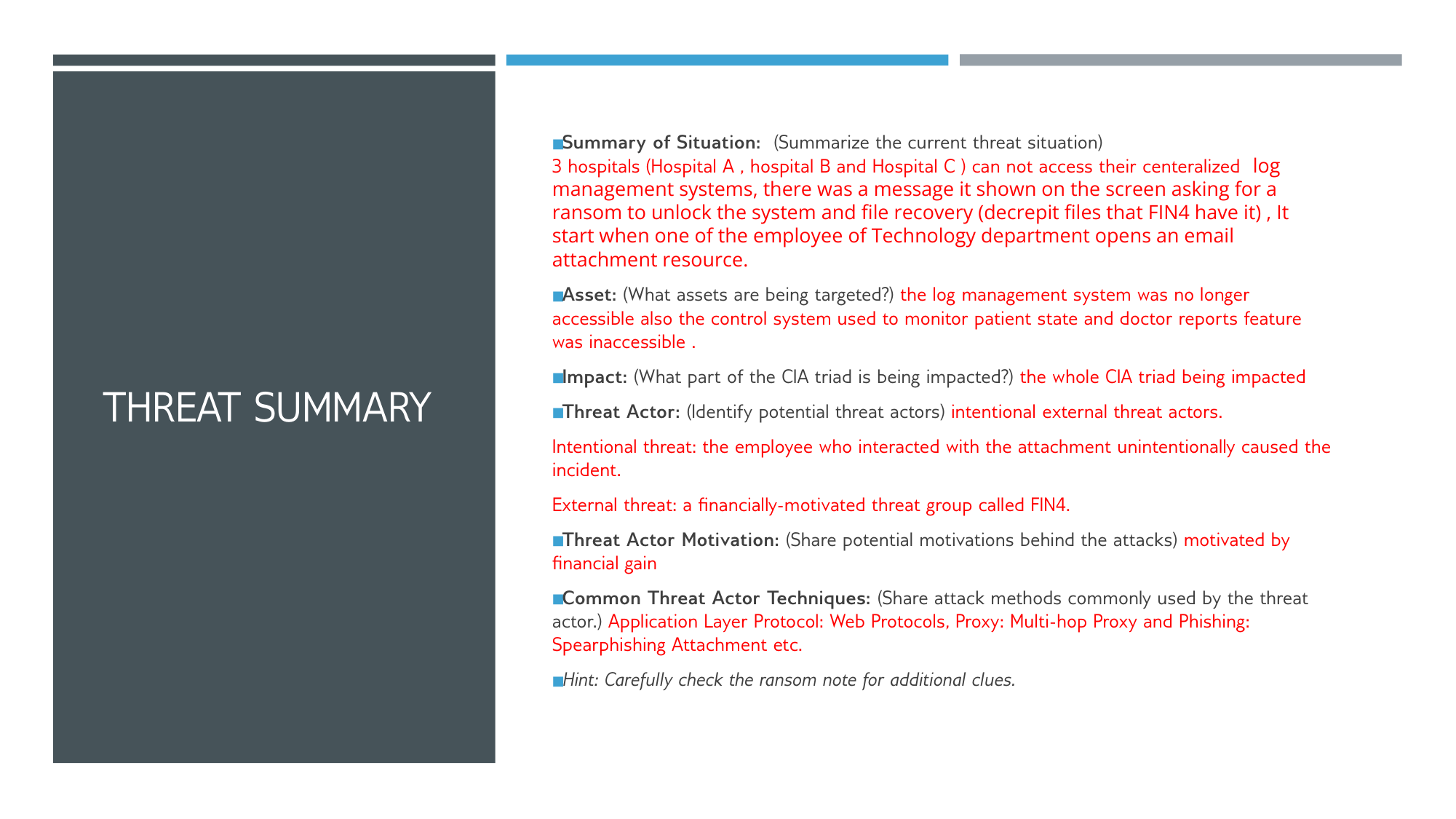

# THREAT SUMMARY
Summary of Situation:  (Summarize the current threat situation)
3 hospitals (Hospital A , hospital B and Hospital C ) can not access their centeralized  log management systems, there was a message it shown on the screen asking for a ransom to unlock the system and file recovery (decrepit files that FIN4 have it) , It start when one of the employee of Technology department opens an email attachment resource.
Asset: (What assets are being targeted?) the log management system was no longer accessible also the control system used to monitor patient state and doctor reports feature was inaccessible .
Impact: (What part of the CIA triad is being impacted?) the whole CIA triad being impacted
Threat Actor: (Identify potential threat actors) intentional external threat actors.
Intentional threat: the employee who interacted with the attachment unintentionally caused the incident.
External threat: a financially-motivated threat group called FIN4.
Threat Actor Motivation: (Share potential motivations behind the attacks) motivated by financial gain
Common Threat Actor Techniques: (Share attack methods commonly used by the threat actor.) Application Layer Protocol: Web Protocols, Proxy: Multi-hop Proxy and Phishing: Spearphishing Attachment etc.
Hint: Carefully check the ransom note for additional clues.